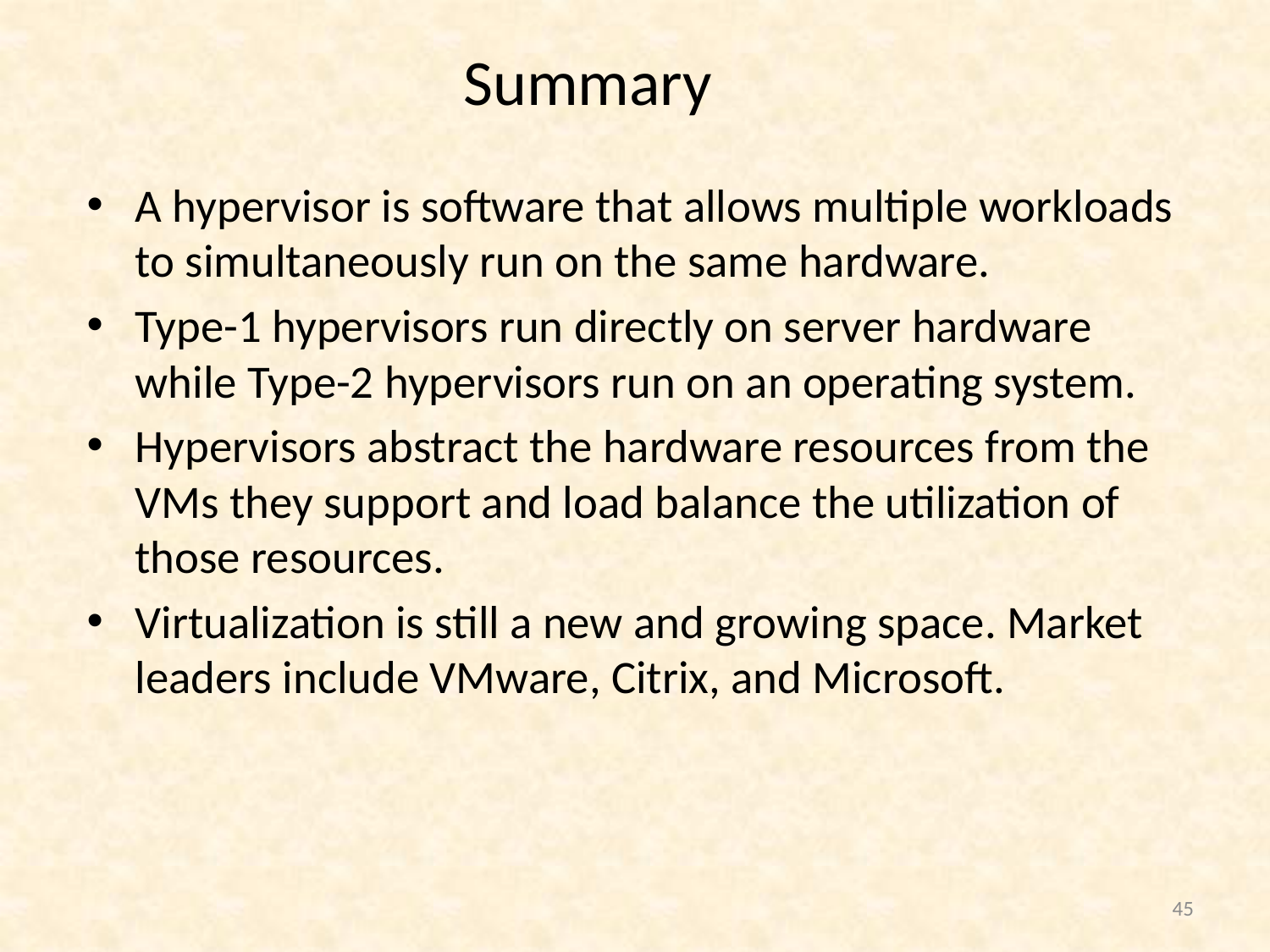

# Summary
A hypervisor is software that allows multiple workloads to simultaneously run on the same hardware.
Type-1 hypervisors run directly on server hardware while Type-2 hypervisors run on an operating system.
Hypervisors abstract the hardware resources from the VMs they support and load balance the utilization of those resources.
Virtualization is still a new and growing space. Market leaders include VMware, Citrix, and Microsoft.

45